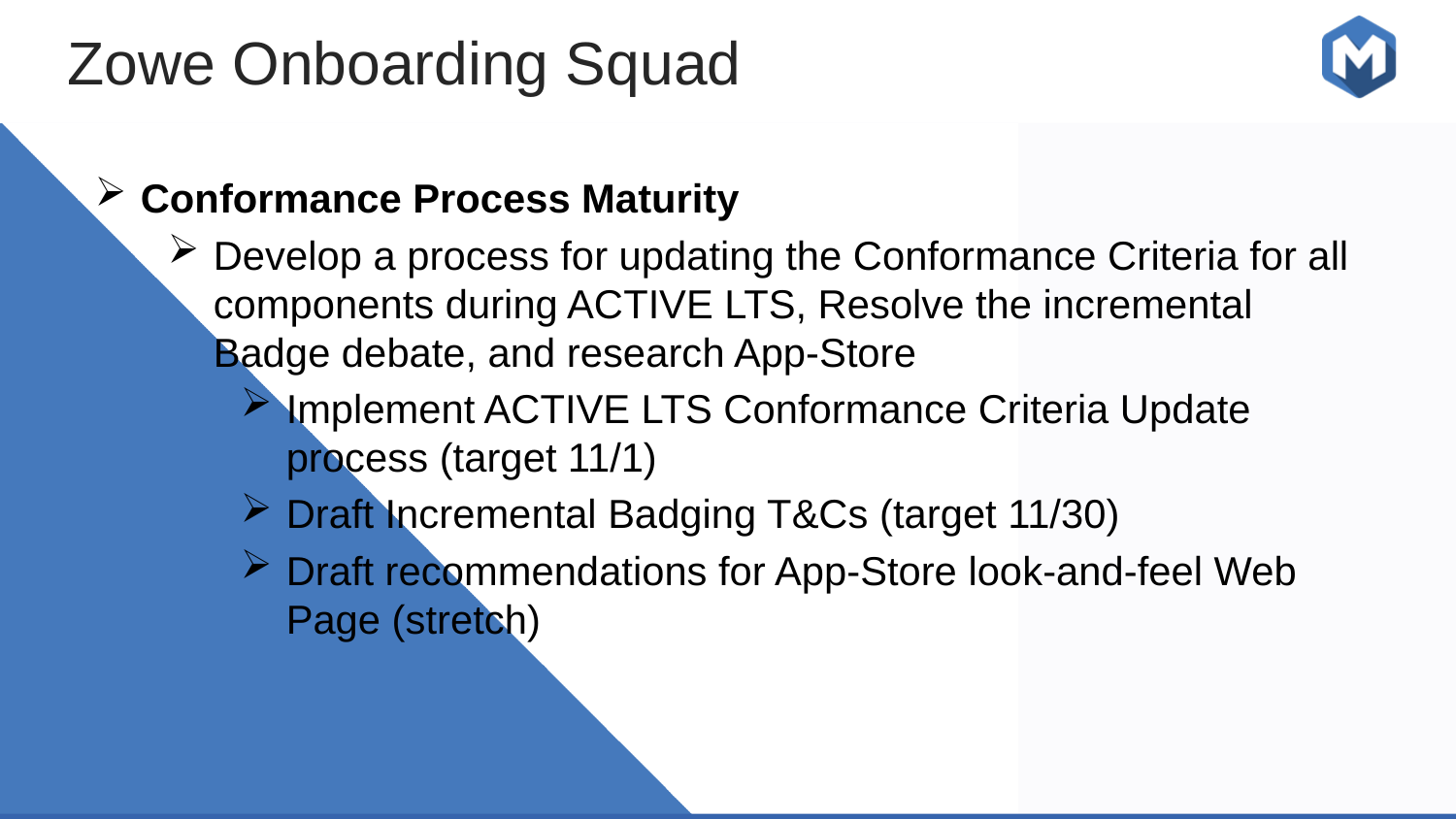

Zowe Onboarding Squad
Conformance Process Maturity
Develop a process for updating the Conformance Criteria for all components during ACTIVE LTS, Resolve the incremental Badge debate, and research App-Store
Implement ACTIVE LTS Conformance Criteria Update process (target 11/1)
Draft Incremental Badging T&Cs (target 11/30)
Draft recommendations for App-Store look-and-feel Web Page (stretch)